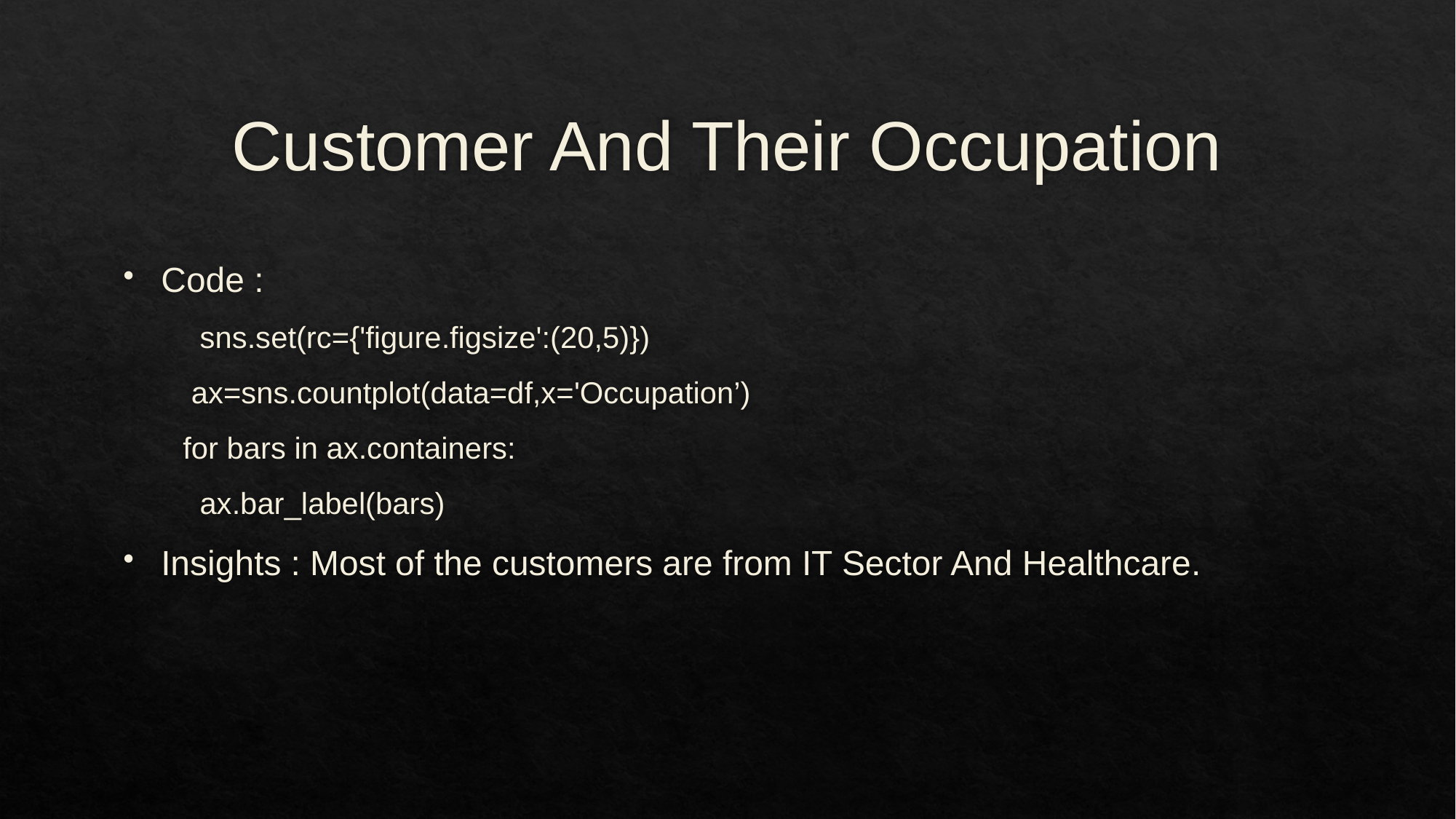

# Customer And Their Occupation
Code :
         sns.set(rc={'figure.figsize':(20,5)})
        ax=sns.countplot(data=df,x='Occupation’)
       for bars in ax.containers:
         ax.bar_label(bars)
Insights : Most of the customers are from IT Sector And Healthcare.